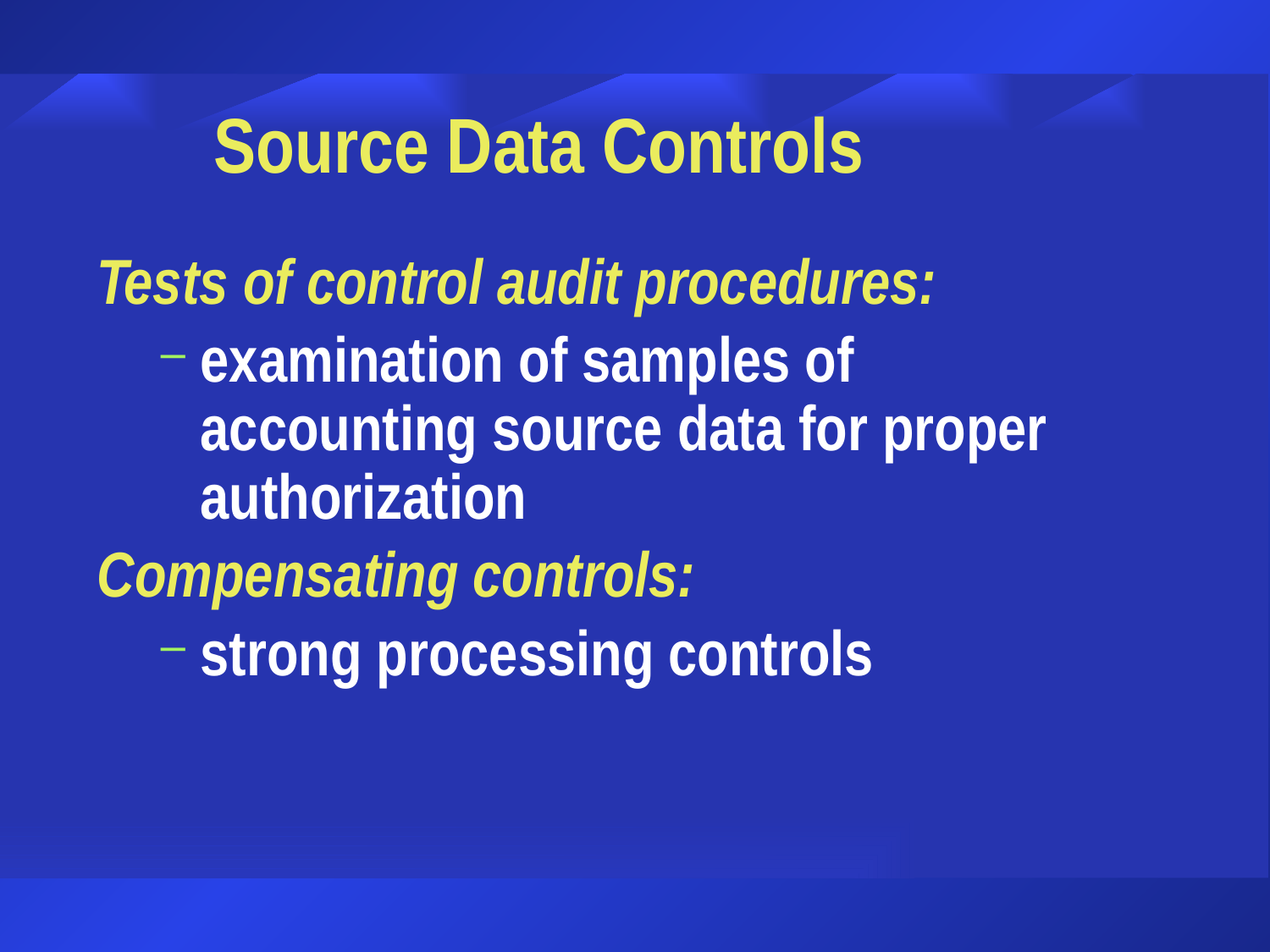

# Source Data Controls
Tests of control audit procedures:
examination of samples of accounting source data for proper authorization
Compensating controls:
strong processing controls